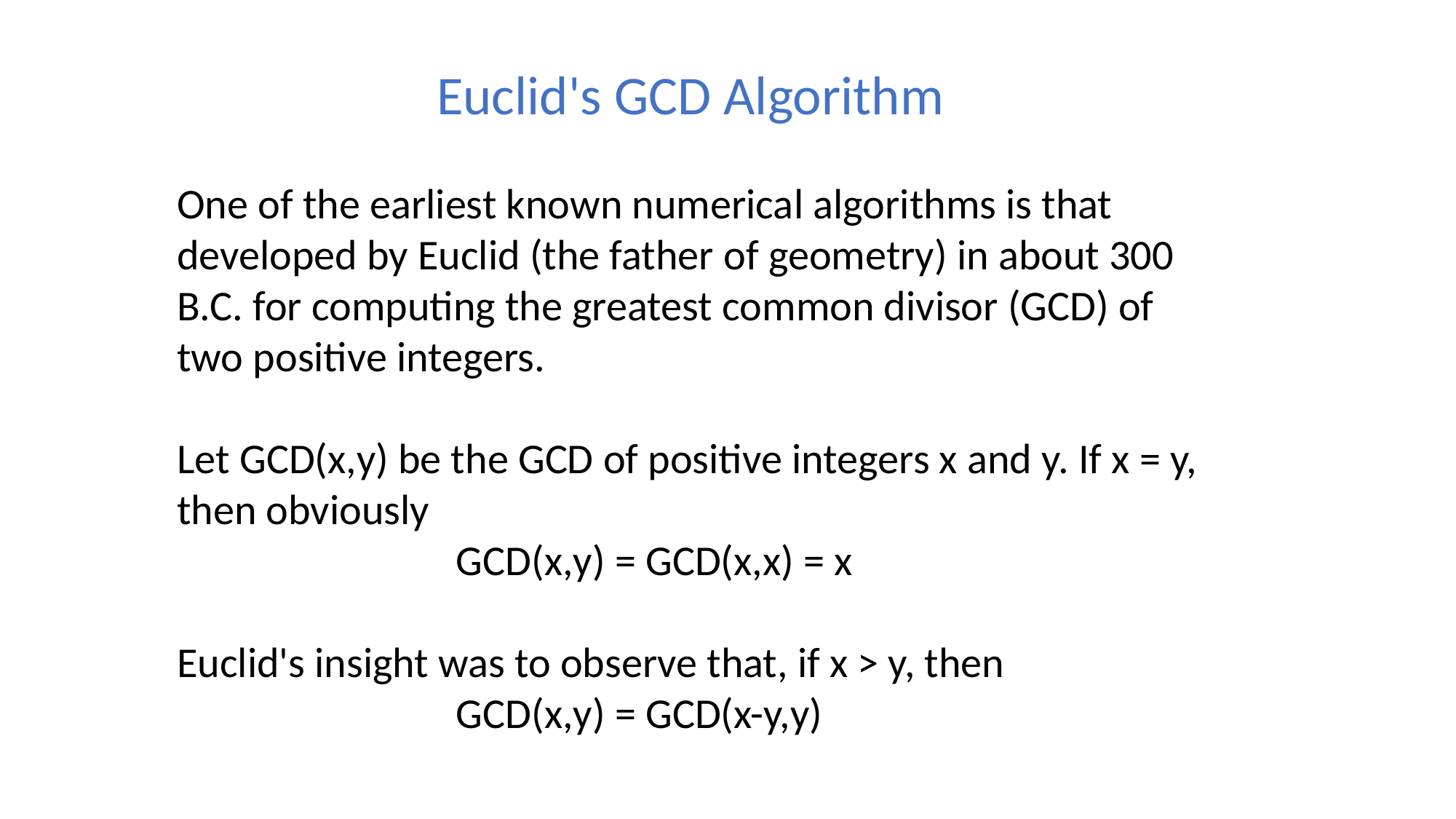

Euclid's GCD Algorithm

One of the earliest known numerical algorithms is that developed by Euclid (the father of geometry) in about 300 B.C. for computing the greatest common divisor (GCD) of two positive integers.

Let GCD(x,y) be the GCD of positive integers x and y. If x = y, then obviously
                             GCD(x,y) = GCD(x,x) = x
Euclid's insight was to observe that, if x > y, then
                             GCD(x,y) = GCD(x-y,y)